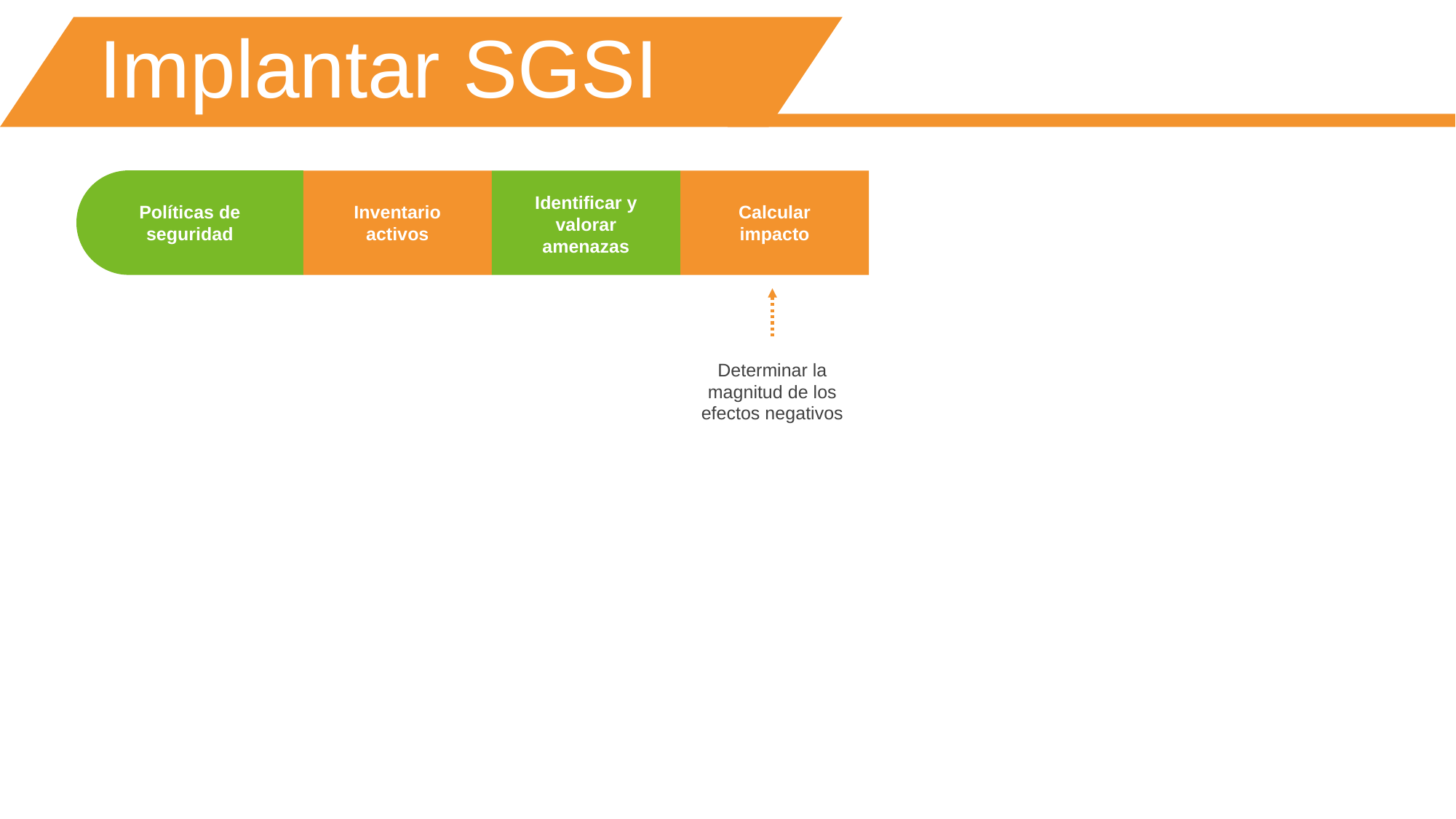

Implantar SGSI

Identificar y valorar amenazas
Políticas de seguridad
Inventario activos
Calcular impacto
Determinar la magnitud de los efectos negativos